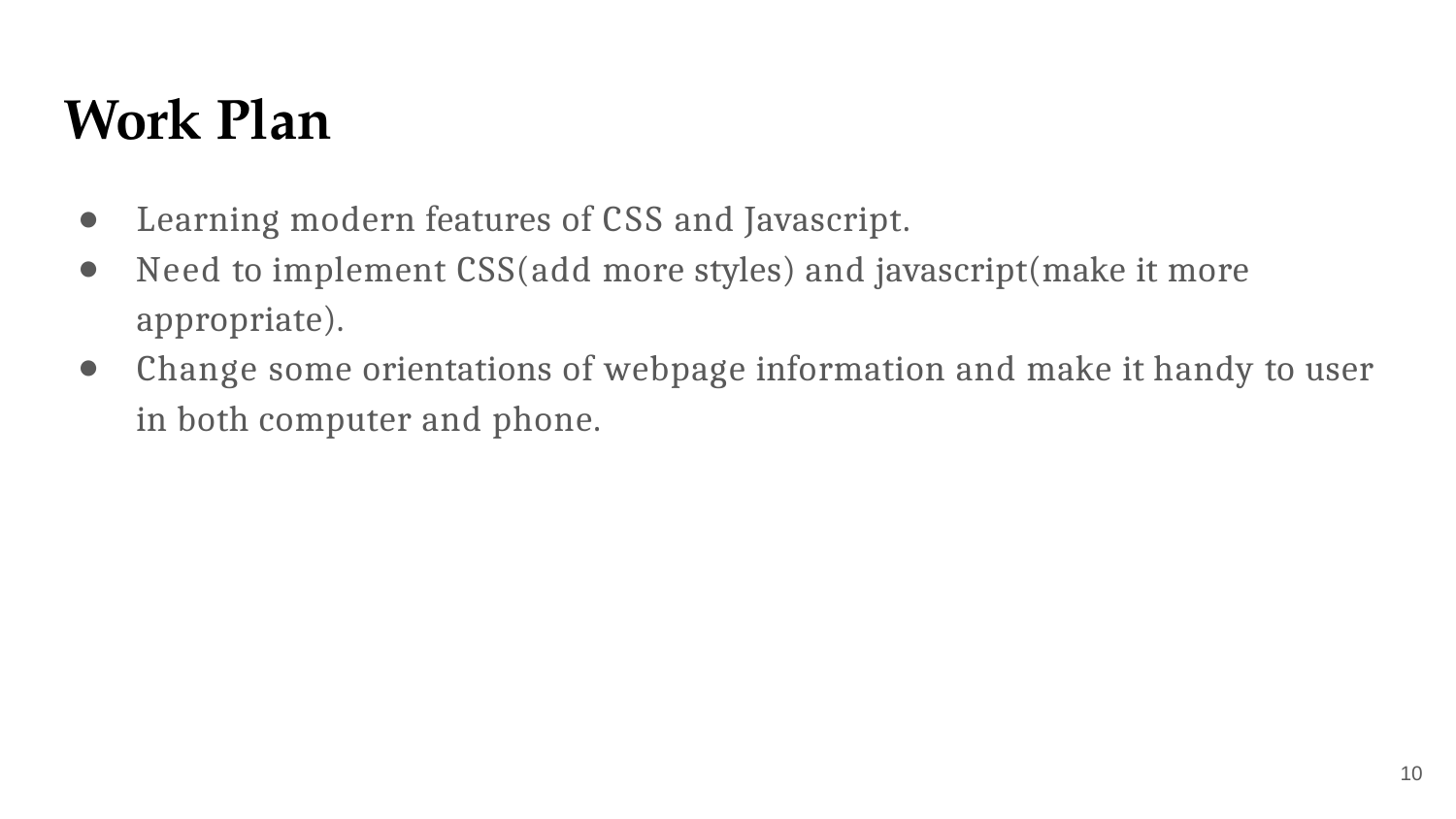

# Work Plan
Learning modern features of CSS and Javascript.
Need to implement CSS(add more styles) and javascript(make it more  appropriate).
Change some orientations of webpage information and make it handy to user  in both computer and phone.
10